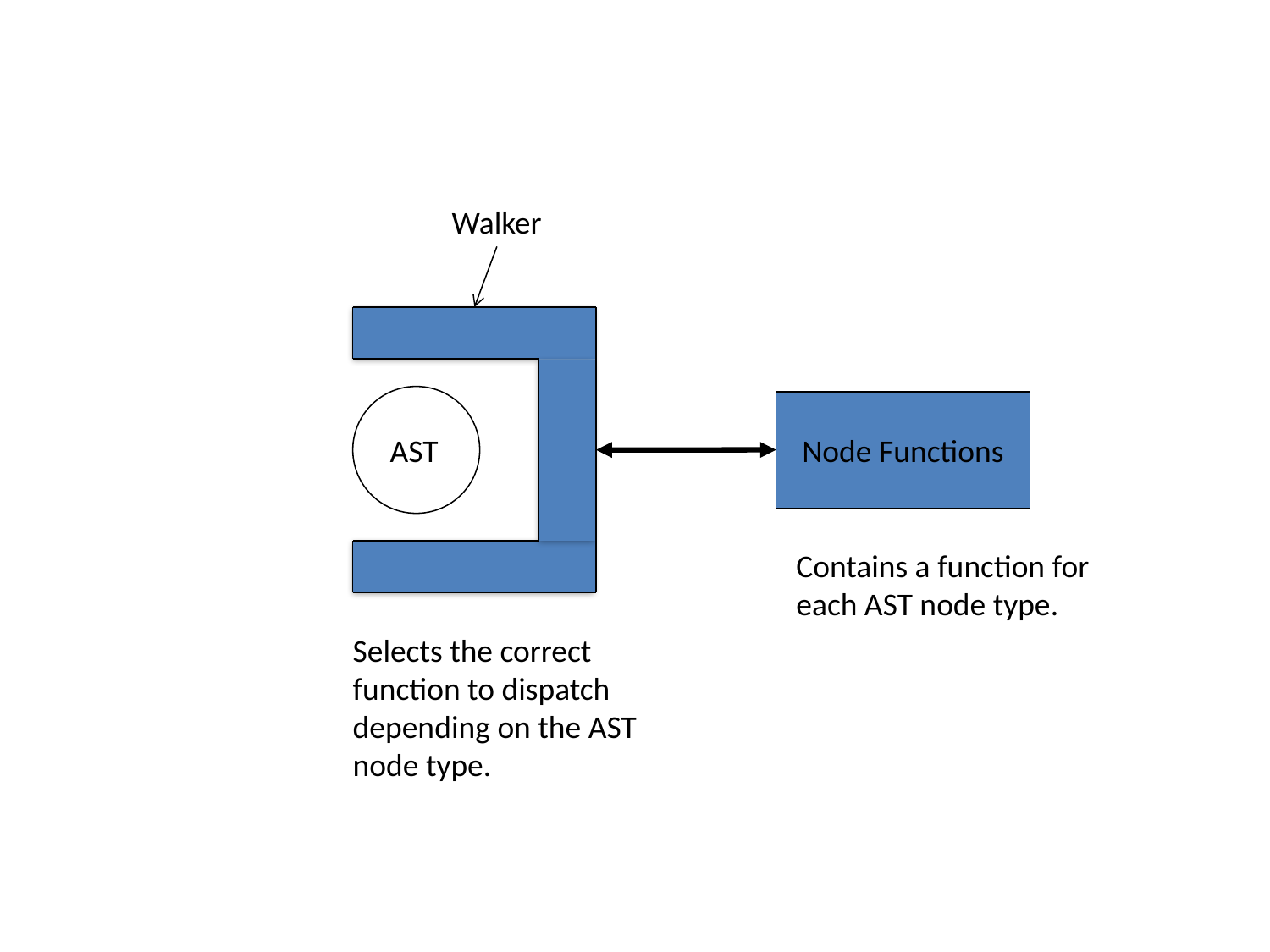

Walker

AST
Node Functions
Contains a function for
each AST node type.
Selects the correct
function to dispatch
depending on the AST
node type.